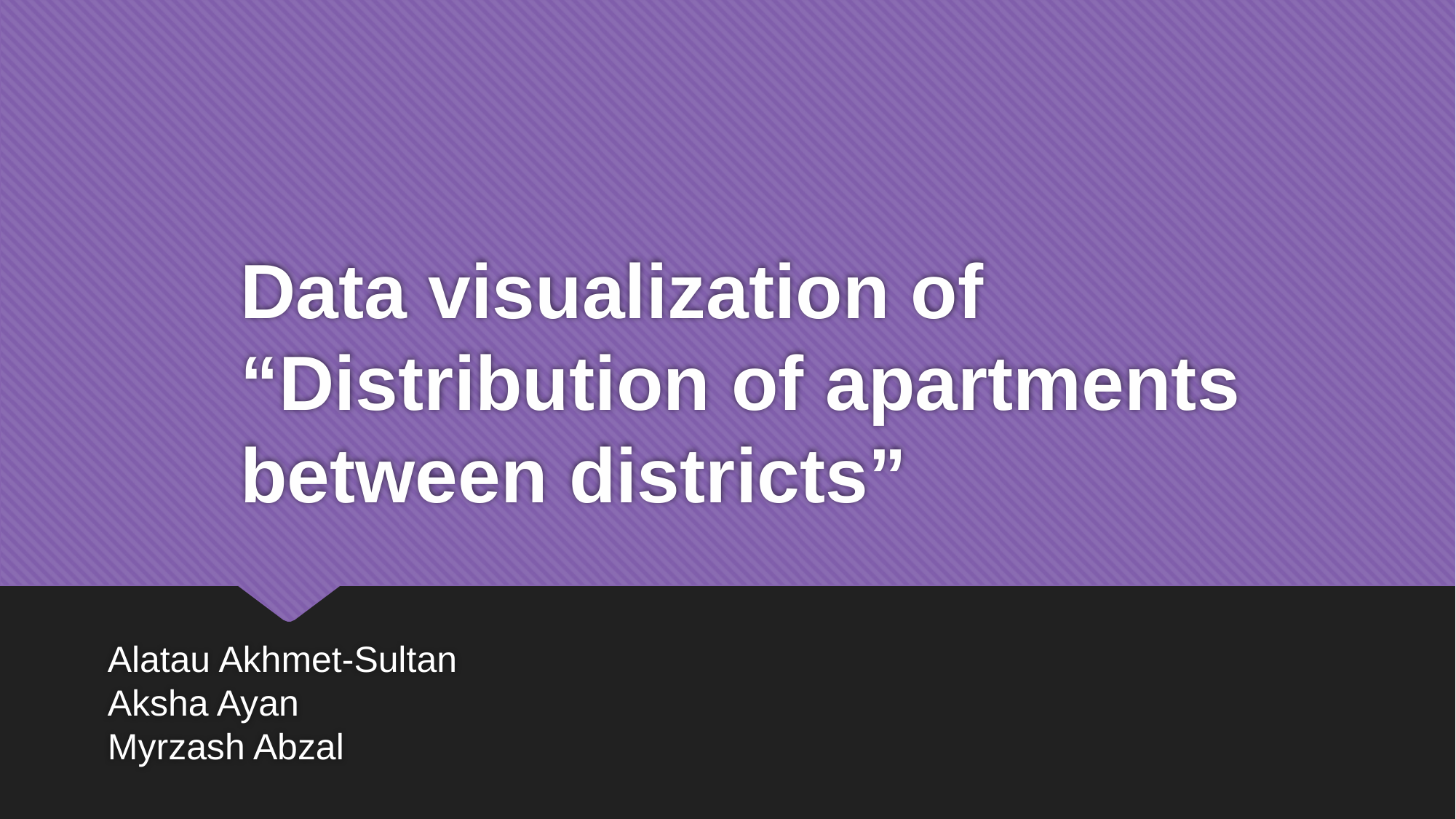

# Data visualization of “Distribution of apartments between districts”
Alatau Akhmet-Sultan
Aksha Ayan
Myrzash Abzal